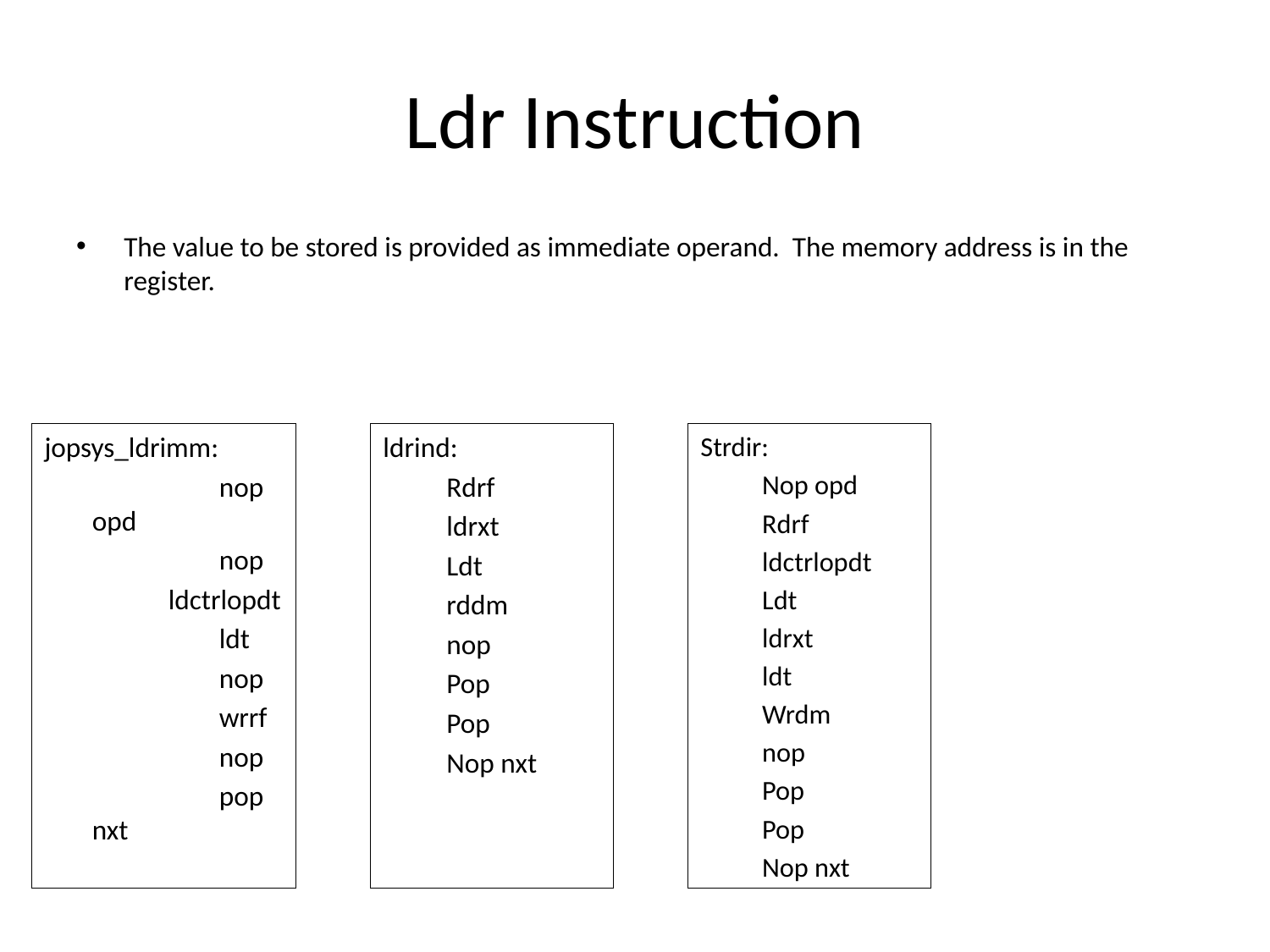

# Ldr Instruction
The value to be stored is provided as immediate operand.  The memory address is in the register.
jopsys_ldrimm:
		nop opd
		nop
	            ldctrlopdt
		ldt
		nop
		wrrf
		nop
		pop nxt
ldrind:
Rdrf
ldrxt
Ldt
rddm
nop
Pop
Pop
Nop nxt
Strdir:
Nop opd
Rdrf
ldctrlopdt
Ldt
ldrxt
ldt
Wrdm
nop
Pop
Pop
Nop nxt